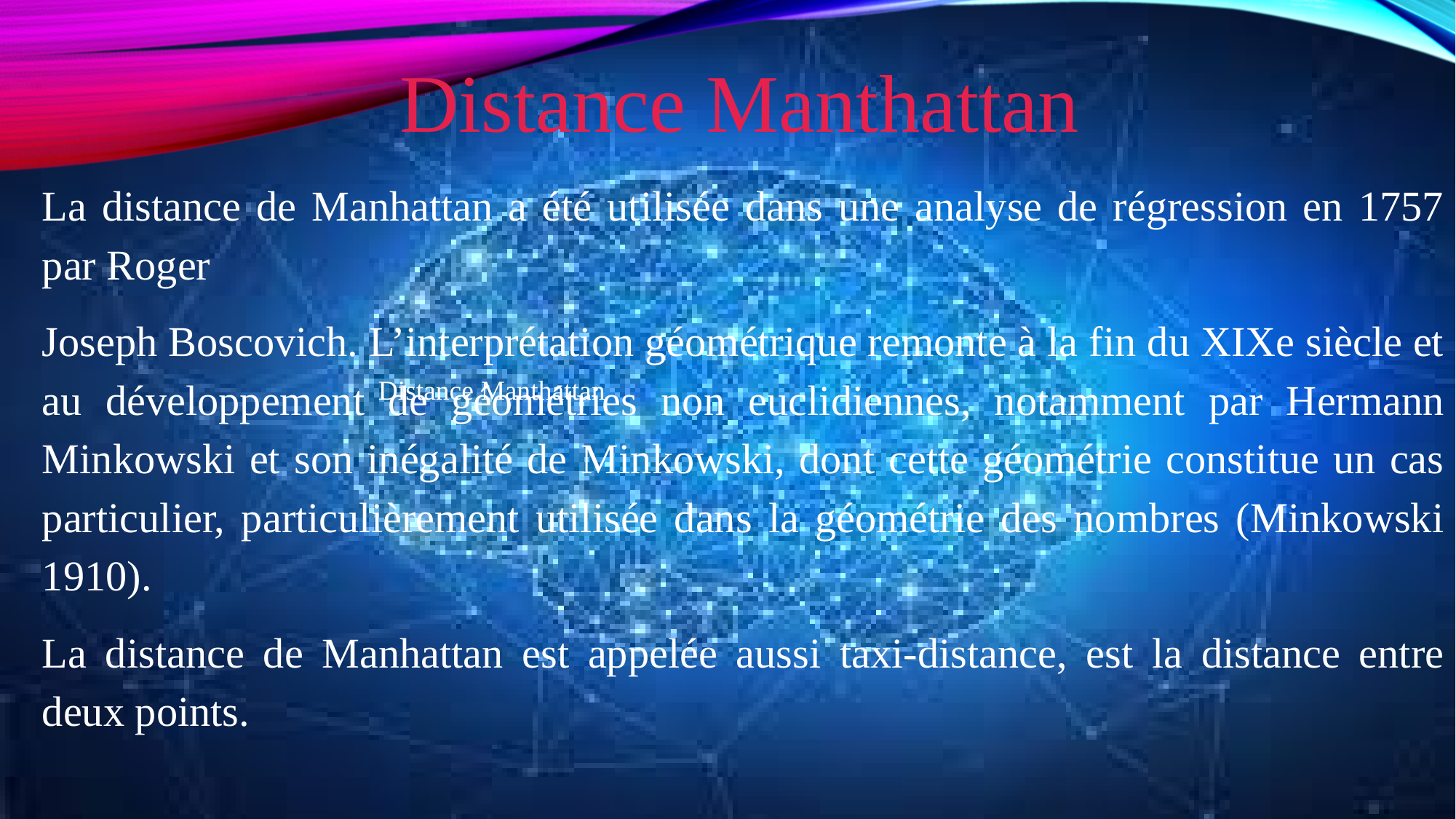

Distance Manthattan
La distance de Manhattan a été utilisée dans une analyse de régression en 1757 par Roger
Joseph Boscovich. L’interprétation géométrique remonte à la fin du XIXe siècle et au développement de géométries non euclidiennes, notamment par Hermann Minkowski et son inégalité de Minkowski, dont cette géométrie constitue un cas particulier, particulièrement utilisée dans la géométrie des nombres (Minkowski 1910).
La distance de Manhattan est appelée aussi taxi-distance, est la distance entre deux points.
Distance Manthattan